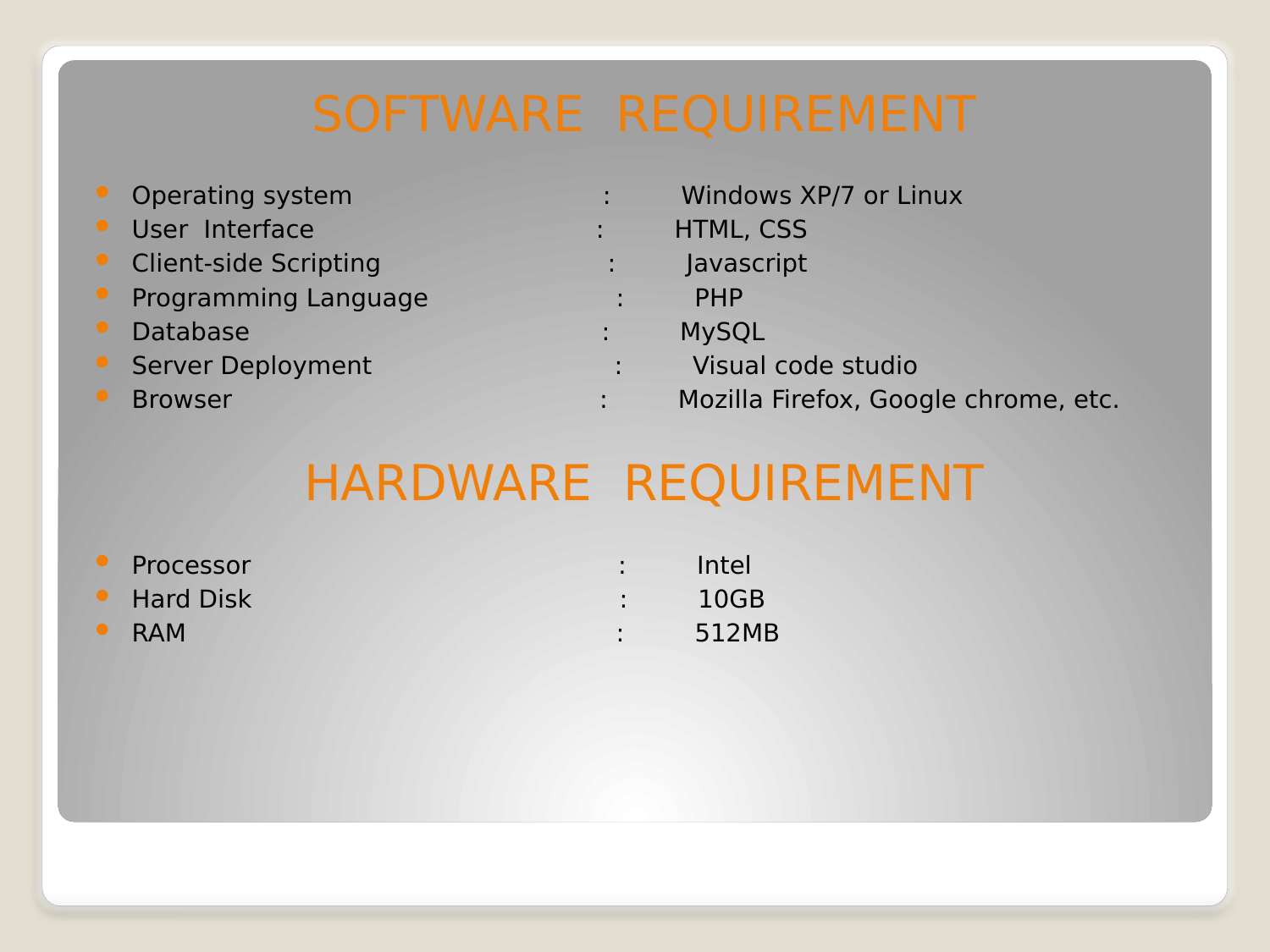

SOFTWARE  REQUIREMENT

Operating system                                :         Windows XP/7 or Linux
User  Interface                                    :         HTML, CSS
Client-side Scripting                             :         Javascript
Programming Language                        :         PHP
Database                                             :         MySQL
Server Deployment                               :         Visual code studio
Browser                                               :         Mozilla Firefox, Google chrome, etc.

HARDWARE  REQUIREMENT

Processor                                               :         Intel
Hard Disk                                               :         10GB
RAM                                                       :         512MB